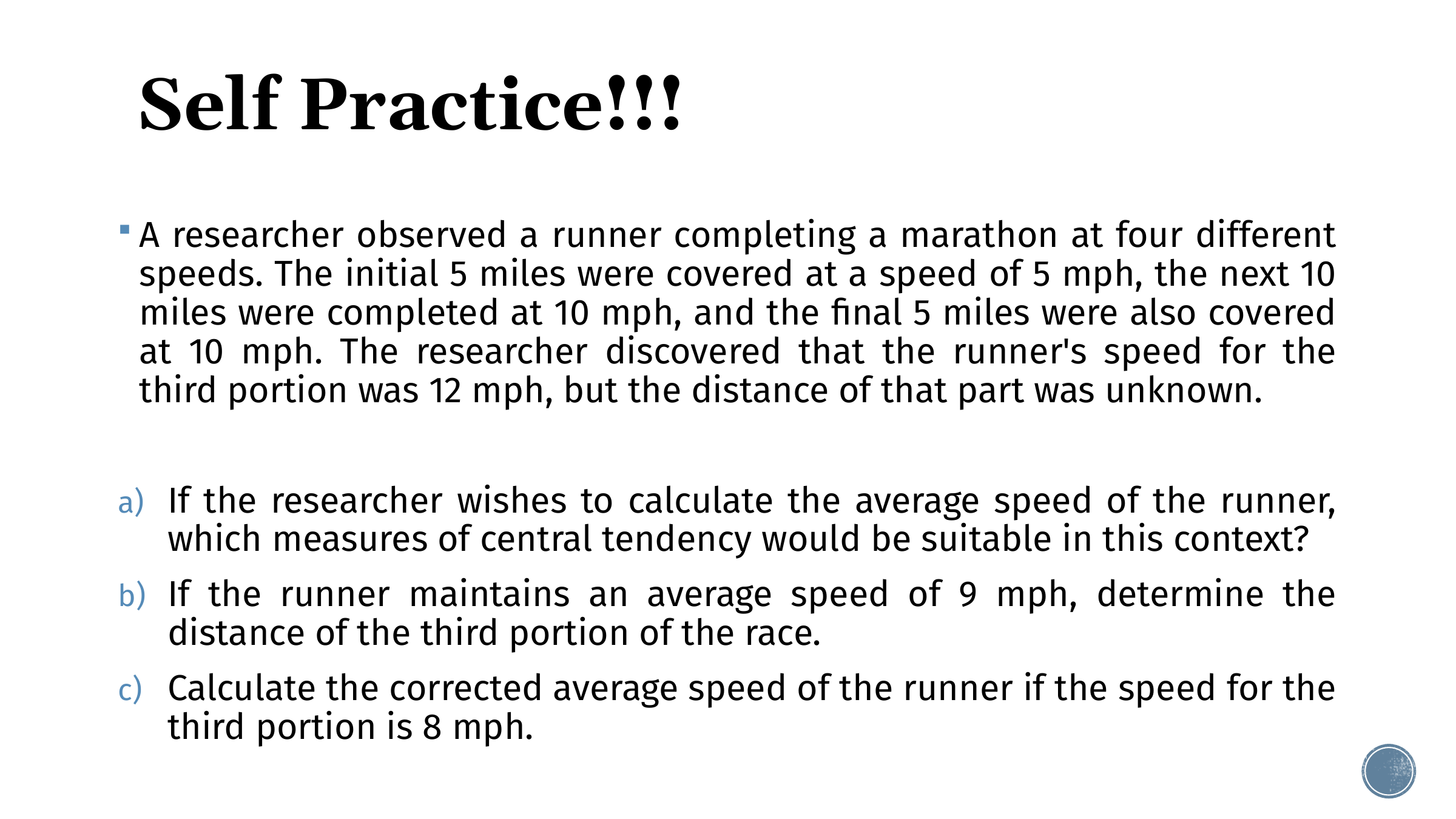

# Self Practice!!!
A researcher observed a runner completing a marathon at four different speeds. The initial 5 miles were covered at a speed of 5 mph, the next 10 miles were completed at 10 mph, and the final 5 miles were also covered at 10 mph. The researcher discovered that the runner's speed for the third portion was 12 mph, but the distance of that part was unknown.

If the researcher wishes to calculate the average speed of the runner, which measures of central tendency would be suitable in this context?
If the runner maintains an average speed of 9 mph, determine the distance of the third portion of the race.
Calculate the corrected average speed of the runner if the speed for the third portion is 8 mph.